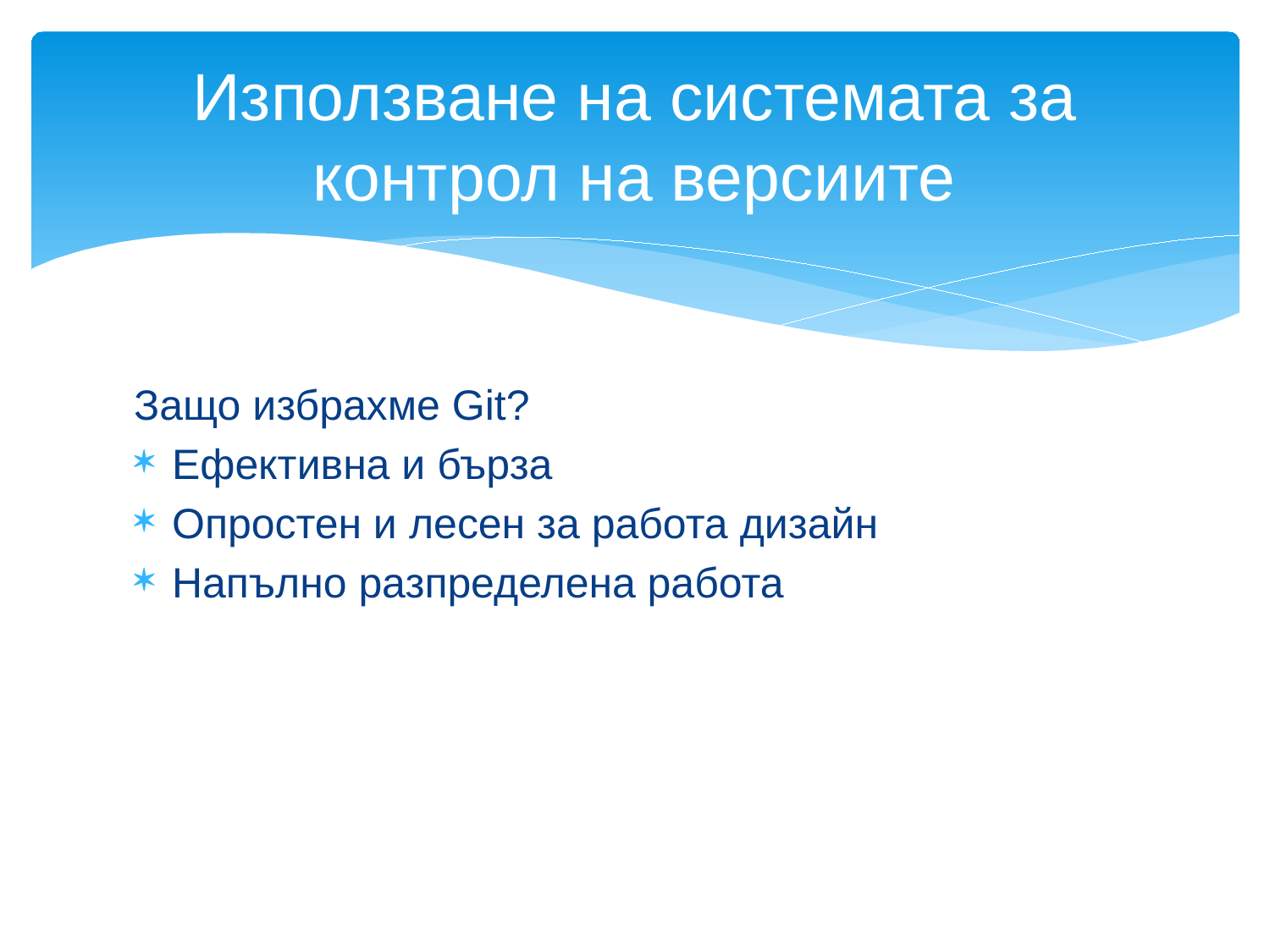

# Използване на системата за контрол на версиите
Защо избрахме Git?
Ефективна и бърза
Опростен и лесен за работа дизайн
Напълно разпределена работа